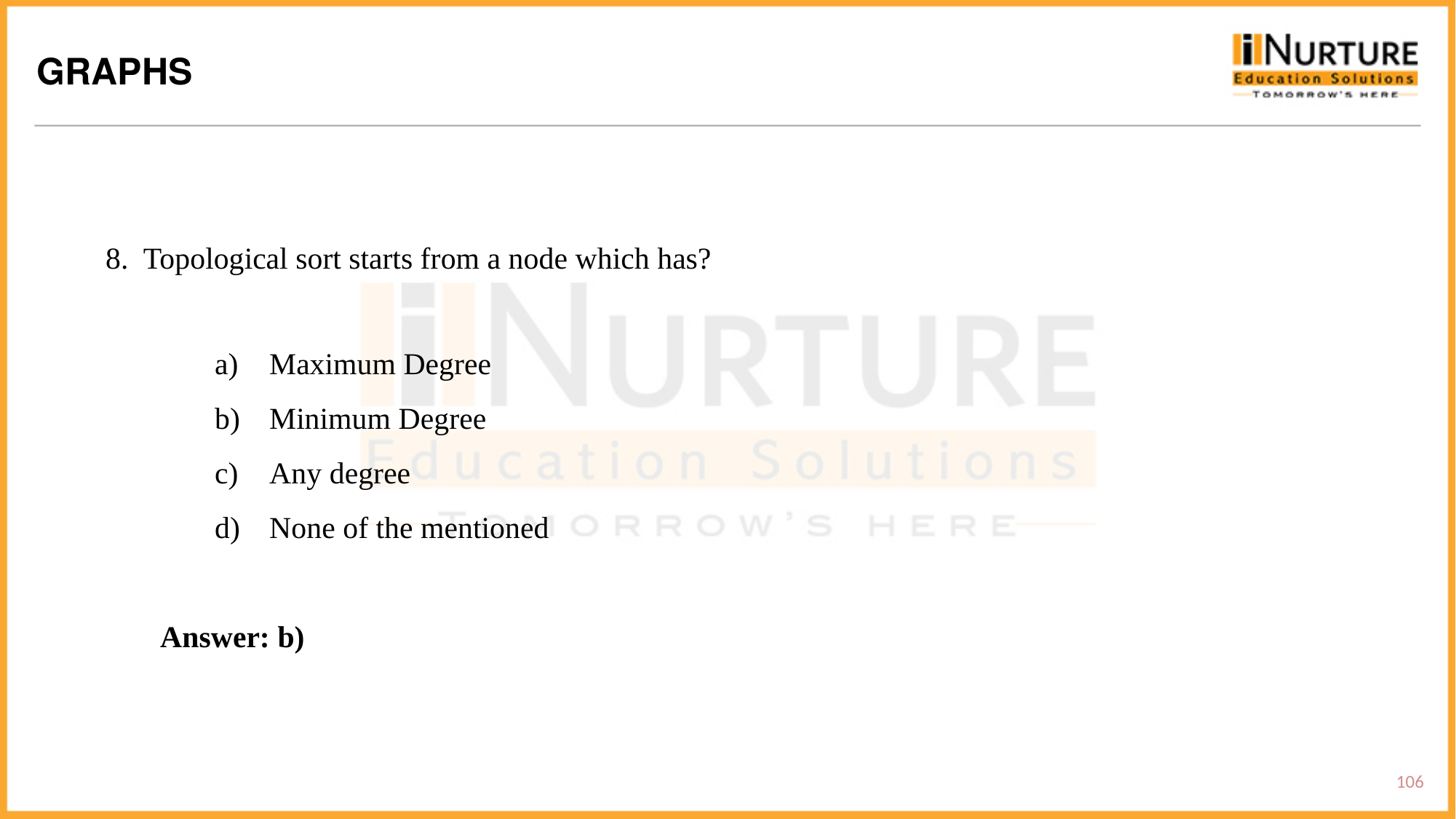

GRAPHS

8.  Topological sort starts from a node which has?

Maximum Degree
Minimum Degree
Any degree
None of the mentioned

Answer: b)

106